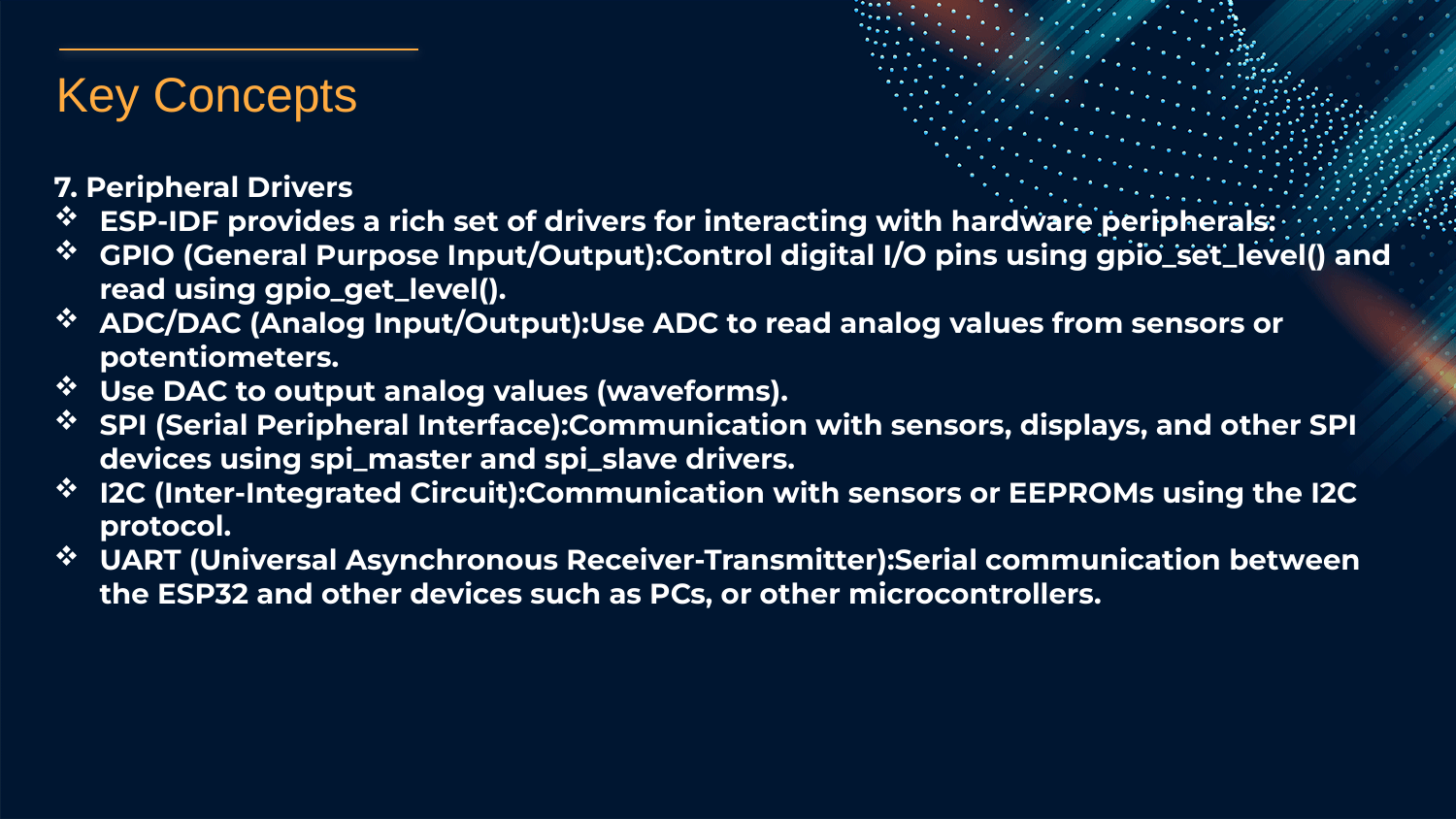

Key Concepts
7. Peripheral Drivers
ESP-IDF provides a rich set of drivers for interacting with hardware peripherals:
GPIO (General Purpose Input/Output):Control digital I/O pins using gpio_set_level() and read using gpio_get_level().
ADC/DAC (Analog Input/Output):Use ADC to read analog values from sensors or potentiometers.
Use DAC to output analog values (waveforms).
SPI (Serial Peripheral Interface):Communication with sensors, displays, and other SPI devices using spi_master and spi_slave drivers.
I2C (Inter-Integrated Circuit):Communication with sensors or EEPROMs using the I2C protocol.
UART (Universal Asynchronous Receiver-Transmitter):Serial communication between the ESP32 and other devices such as PCs, or other microcontrollers.